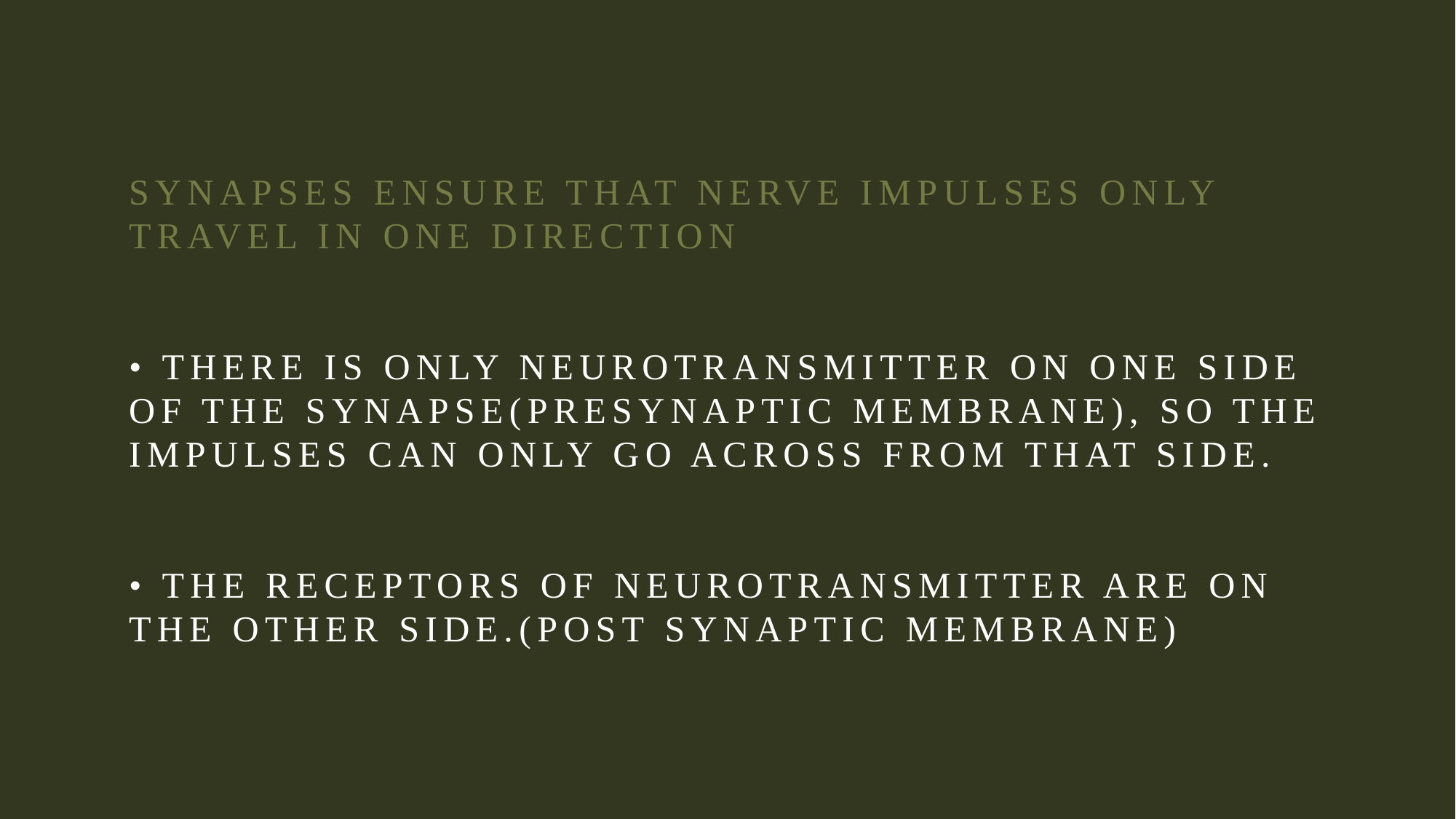

# Synapses ensure that nerve impulses only travel in one direction • There is only neurotransmitter on one side of the synapse(presynaptic membrane), so the impulses can only go across from that side. • The receptors of neurotransmitter are on the other side.(post synaptic membrane)